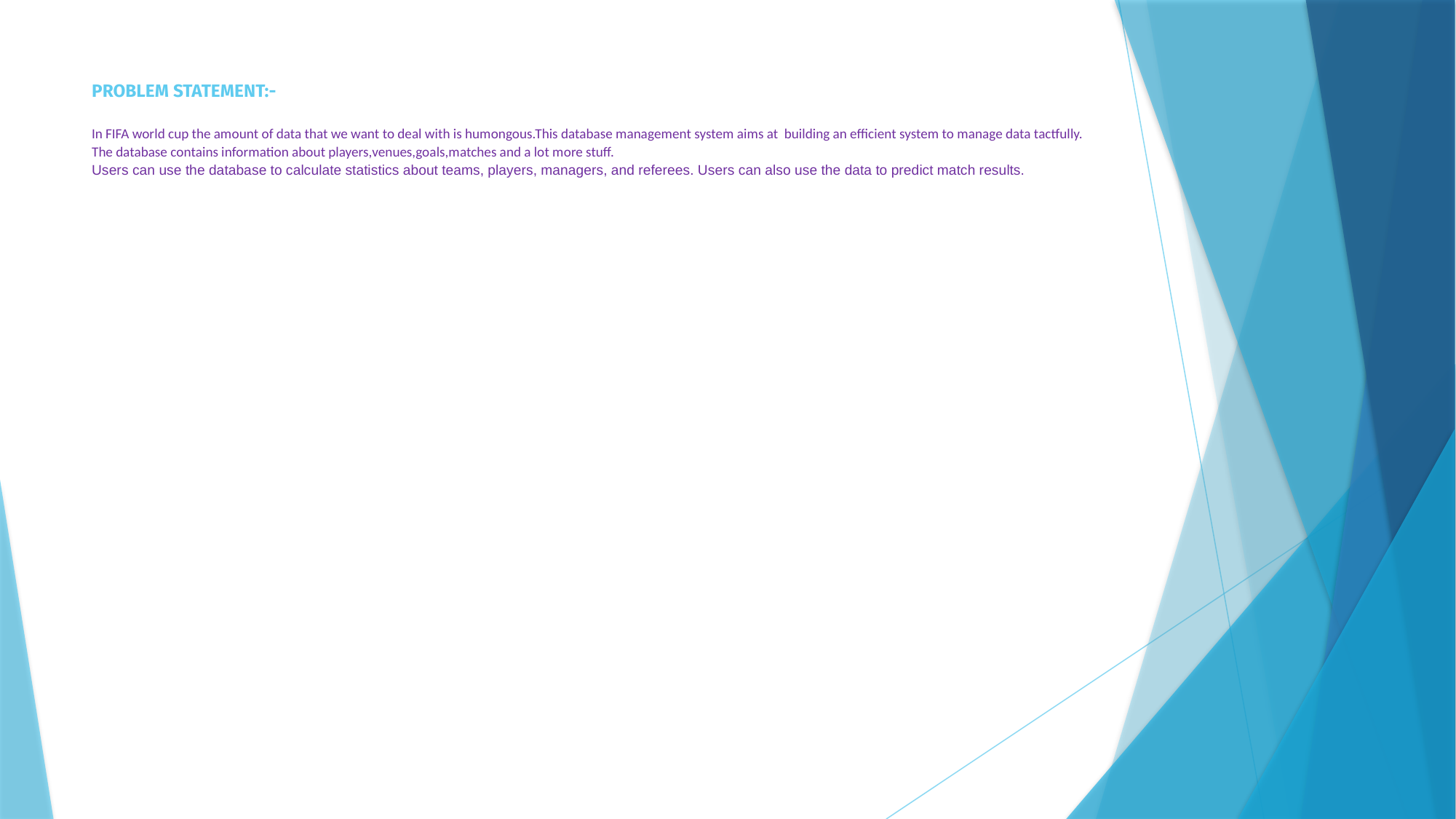

# PROBLEM STATEMENT:- In FIFA world cup the amount of data that we want to deal with is humongous.This database management system aims at  building an efficient system to manage data tactfully. The database contains information about players,venues,goals,matches and a lot more stuff. Users can use the database to calculate statistics about teams, players, managers, and referees. Users can also use the data to predict match results.